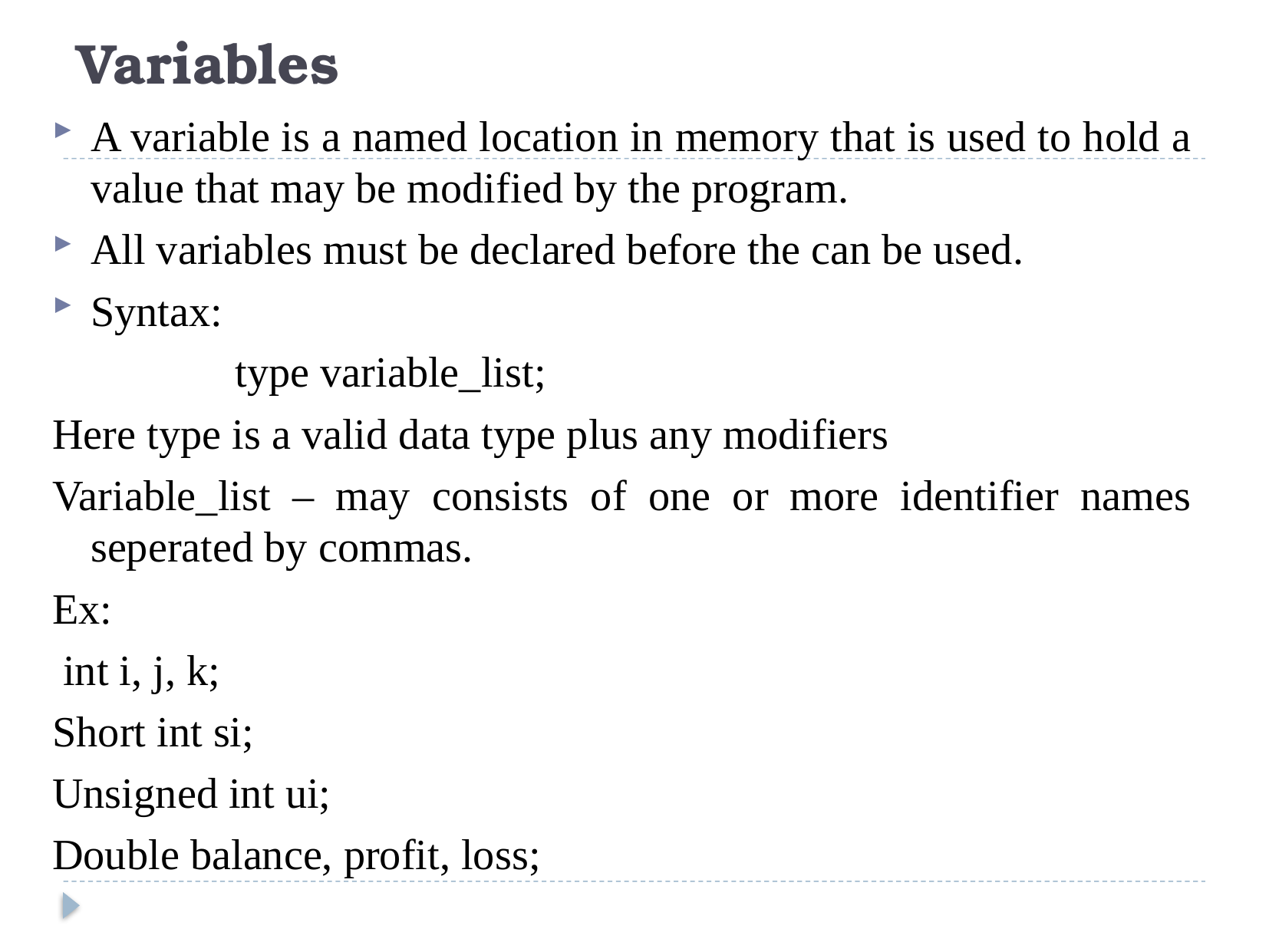

# Variables
A variable is a named location in memory that is used to hold a value that may be modified by the program.
All variables must be declared before the can be used.
Syntax:
                 type variable_list;
Here type is a valid data type plus any modifiers
Variable_list – may consists of one or more identifier names seperated by commas.
Ex:
 int i, j, k;
Short int si;
Unsigned int ui;
Double balance, profit, loss;